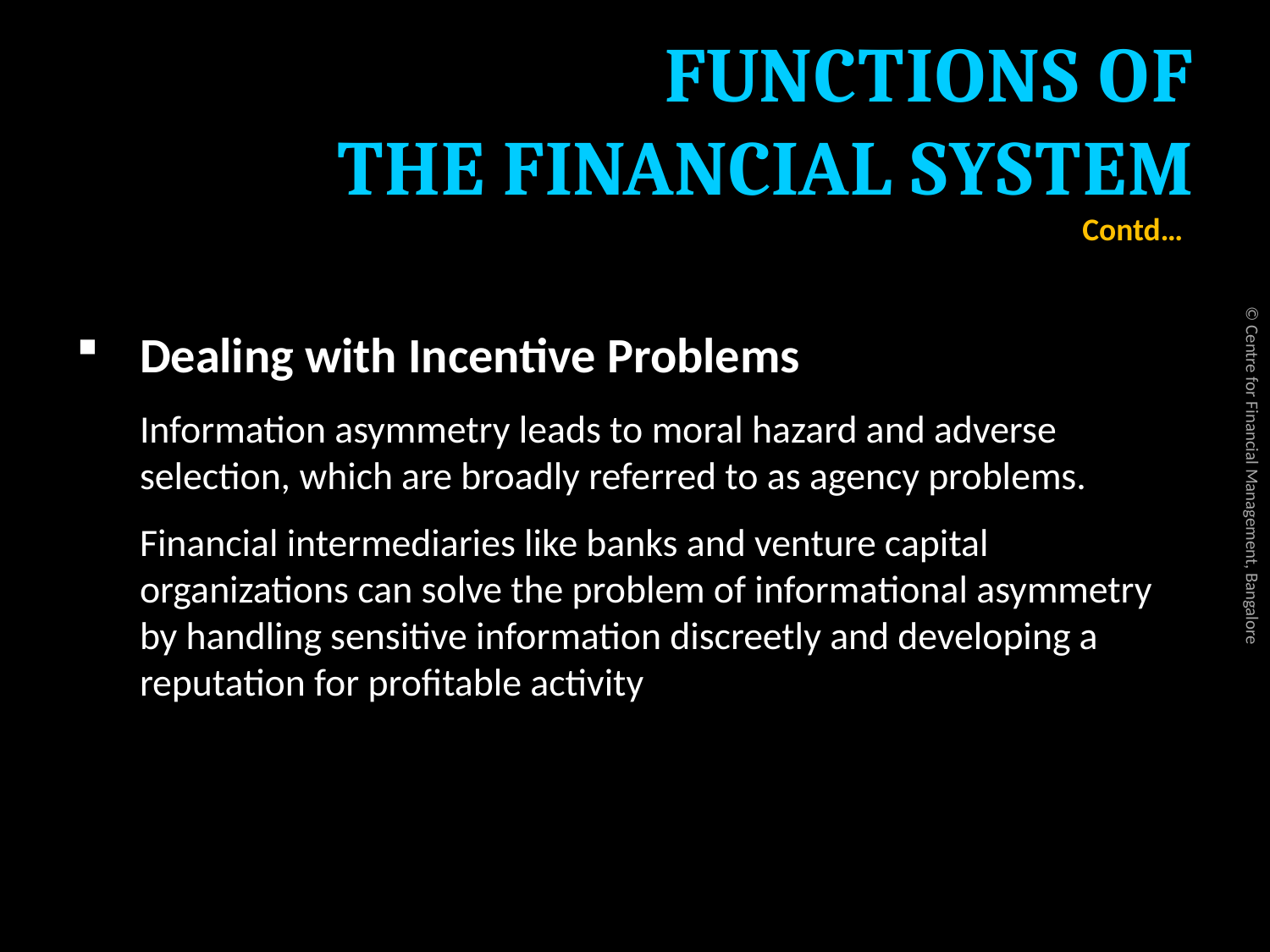

# FUNCTIONS OF THE FINANCIAL SYSTEM
Contd…
Dealing with Incentive Problems
Information asymmetry leads to moral hazard and adverse selection, which are broadly referred to as agency problems.
Financial intermediaries like banks and venture capital organizations can solve the problem of informational asymmetry by handling sensitive information discreetly and developing a reputation for profitable activity